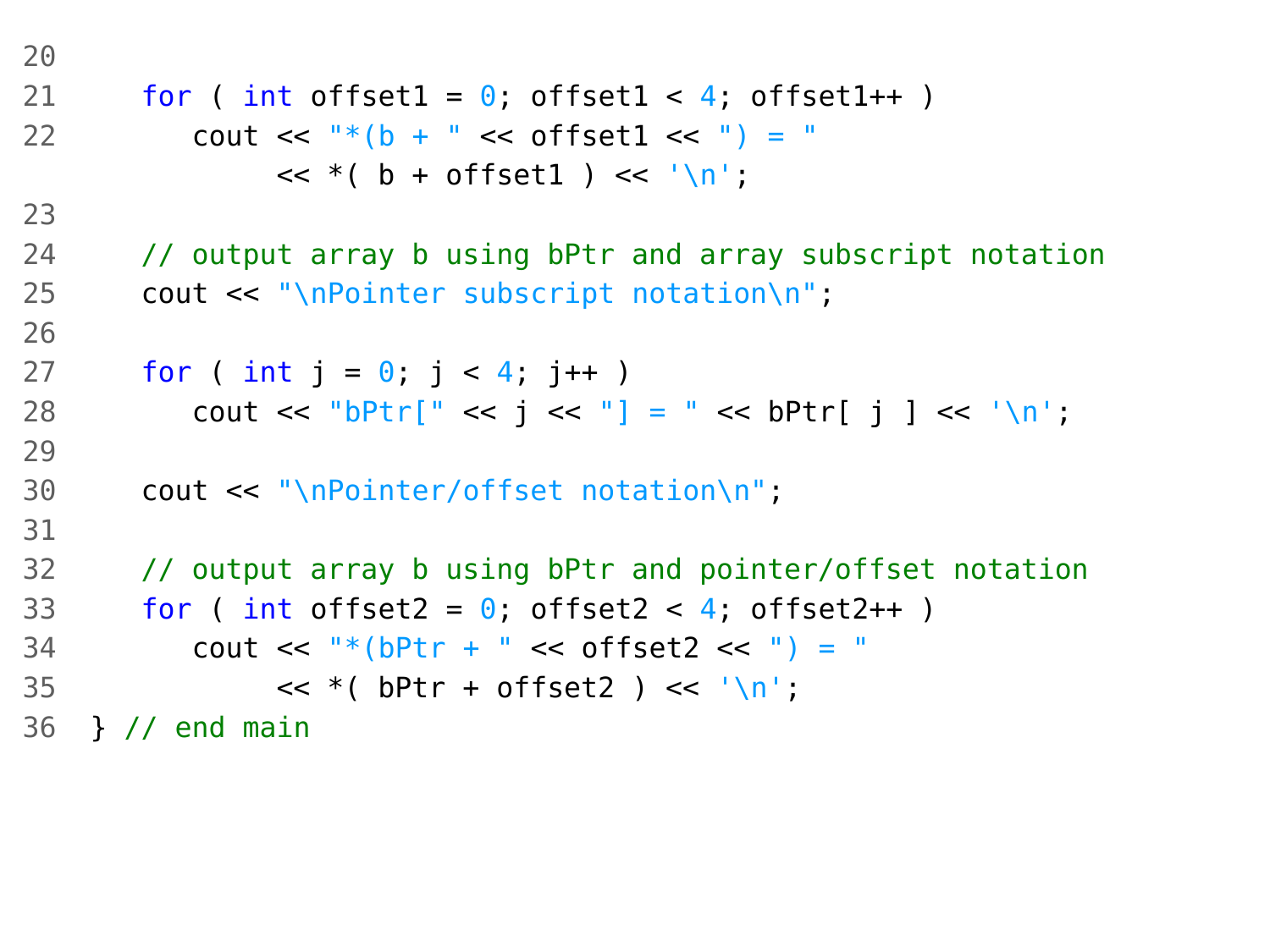

20
21     for ( int offset1 = 0; offset1 < 4; offset1++ )
22        cout << "*(b + " << offset1 << ") = "
24             << *( b + offset1 ) << '\n';
23
24     // output array b using bPtr and array subscript notation
25     cout << "\nPointer subscript notation\n";
26
27     for ( int j = 0; j < 4; j++ )
28        cout << "bPtr[" << j << "] = " << bPtr[ j ] << '\n';
29
30     cout << "\nPointer/offset notation\n";
31
32     // output array b using bPtr and pointer/offset notation
33     for ( int offset2 = 0; offset2 < 4; offset2++ )
34        cout << "*(bPtr + " << offset2 << ") = "
35             << *( bPtr + offset2 ) << '\n';
36  } // end main